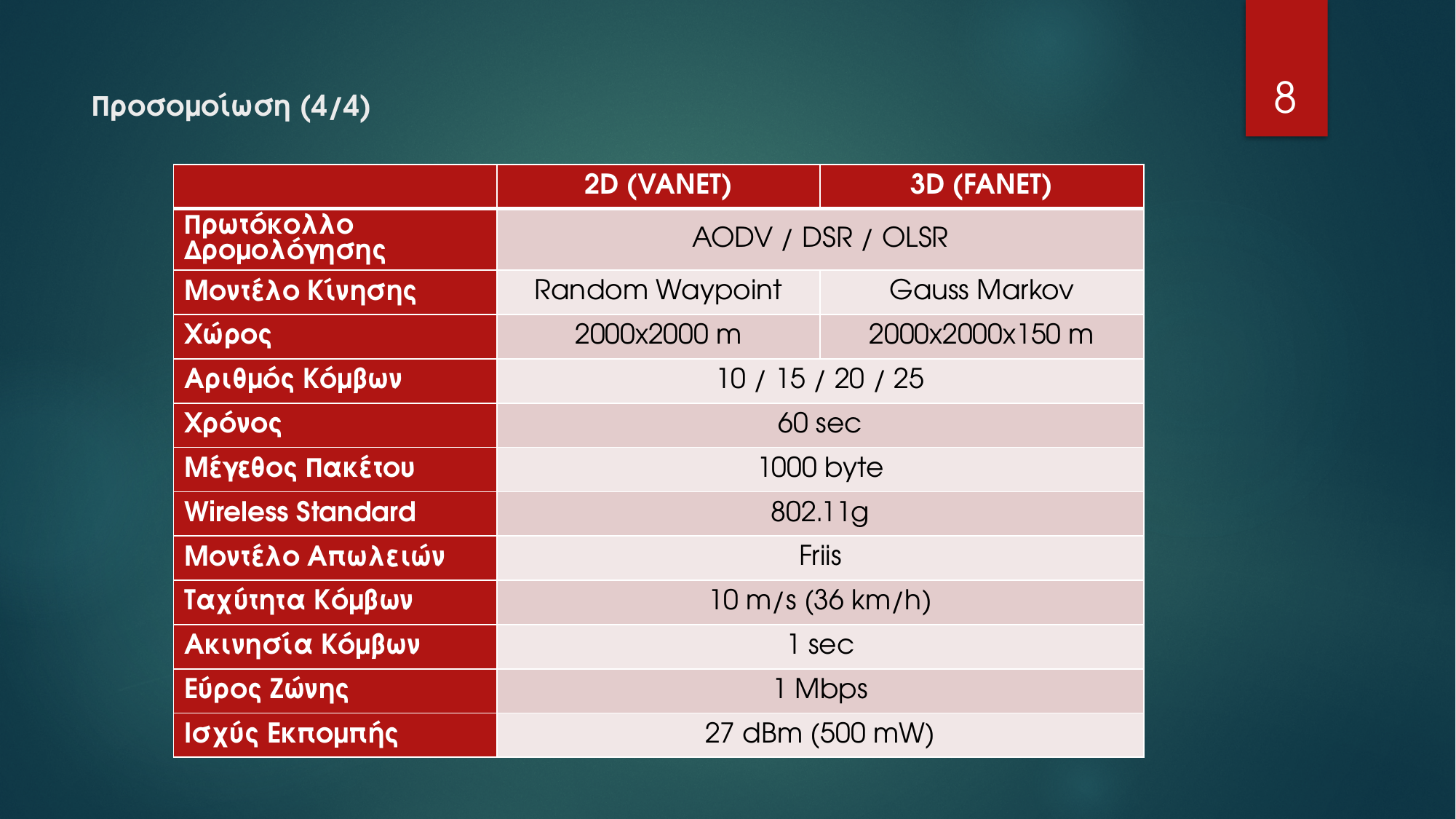

8
Προσομοίωση (4/4)
|  | 2D (VANET) | 3D (FANET) |
| --- | --- | --- |
| Πρωτόκολλο Δρομολόγησης | AODV / DSR / OLSR |  |
| Μοντέλο Κίνησης | Random Waypoint | Gauss Markov |
| Χώρος | 2000x2000 m | 2000x2000x150 m |
| Αριθμός Κόμβων | 10 / 15 / 20 / 25 |  |
| Χρόνος | 60 sec |  |
| Μέγεθος Πακέτου | 1000 byte |  |
| Wireless Standard | 802.11g |  |
| Μοντέλο Απωλειών | Friis |  |
| Ταχύτητα Κόμβων | 10 m/s (36 km/h) |  |
| Ακινησία Κόμβων | 1 sec |  |
| Εύρος Ζώνης | 1 Mbps |  |
| Ισχύς Εκπομπής | 27 dBm (500 mW) |  |